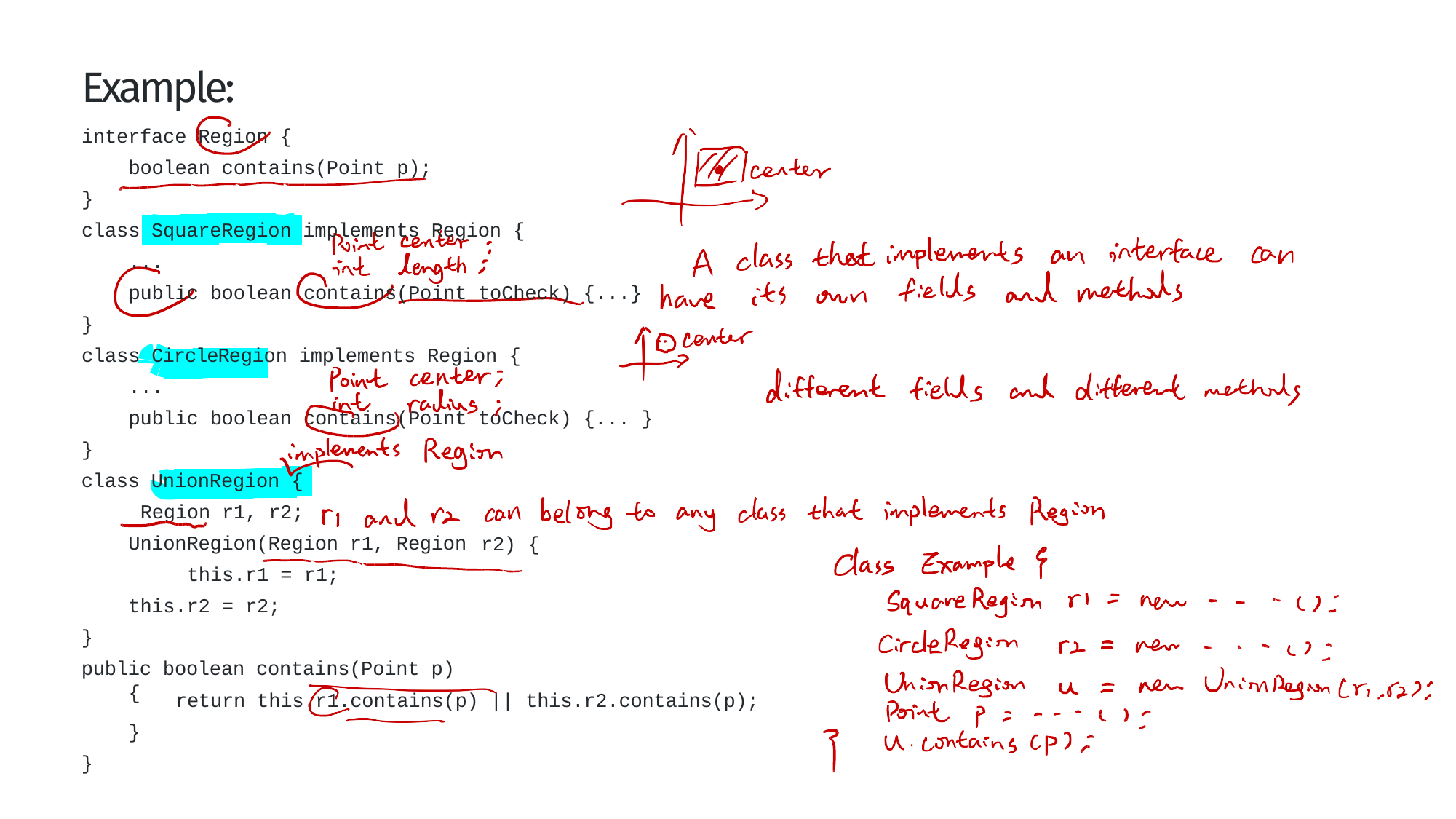

# Example:
interface Region {
boolean contains(Point p);
}
class SquareRegion implements Region {
...
public boolean contains(Point toCheck) {...}
}
class CircleRegion implements Region {
...
public boolean contains(Point toCheck) {... }
}

class UnionRegion {  Region r1, r2;
UnionRegion(Region r1, Region  this.r1 = r1;
this.r2 = r2;
}
public boolean contains(Point p) {

r2) {

return this.r1.contains(p) || this.r2.contains(p);
}
}